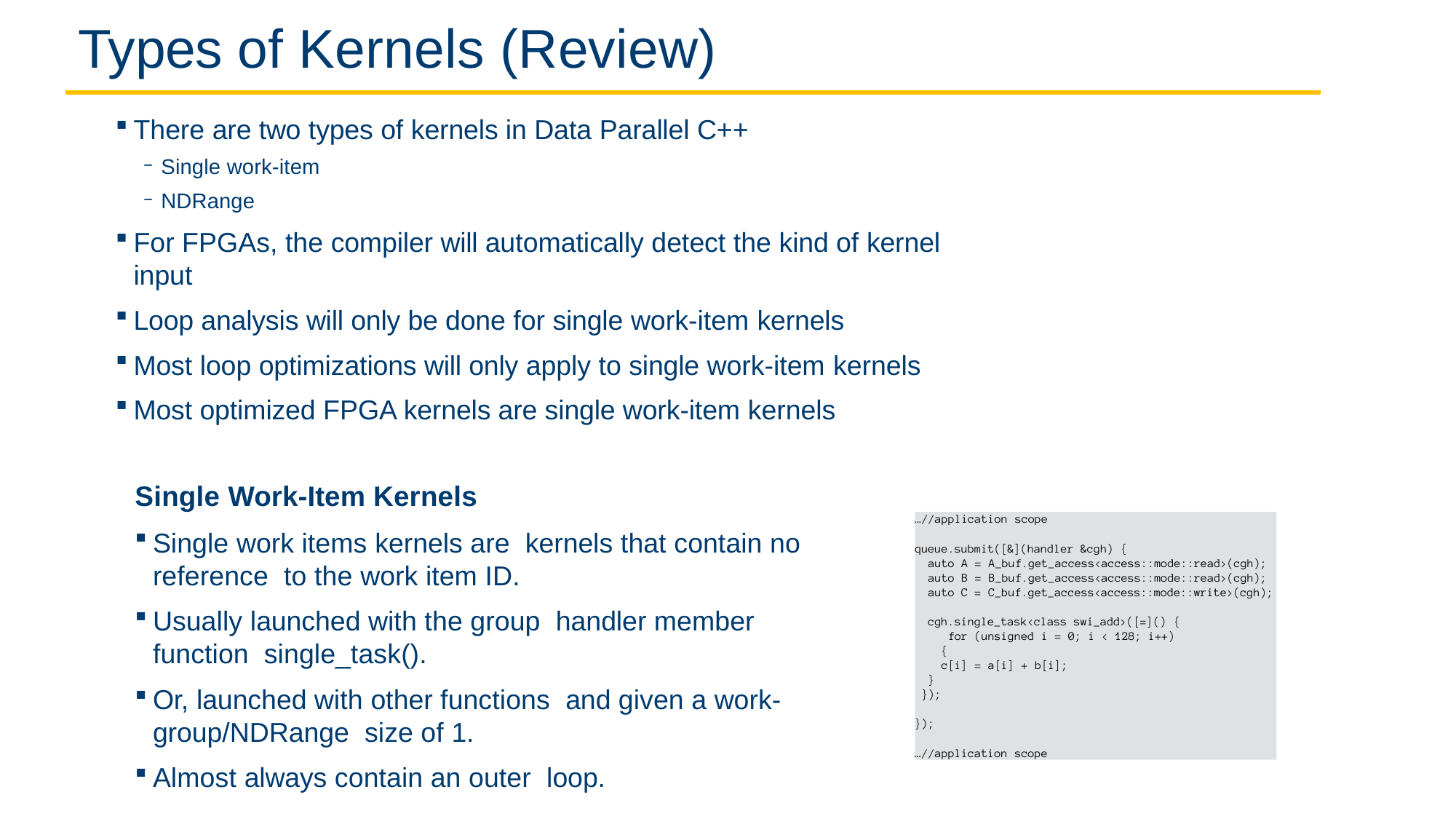

# Types of Kernels (Review)
There are two types of kernels in Data Parallel C++
Single work-item
NDRange
For FPGAs, the compiler will automatically detect the kind of kernel input
Loop analysis will only be done for single work-item kernels
Most loop optimizations will only apply to single work-item kernels
Most optimized FPGA kernels are single work-item kernels
Single Work-Item Kernels
…//application scope

queue.submit([&](handler &cgh) {
auto A = A_buf.get_access<access::mode::read>(cgh);  auto B = B_buf.get_access<access::mode::read>(cgh);  auto C = C_buf.get_access<access::mode::write>(cgh);

cgh.single_task<class swi_add>([=]() {  for (unsigned i = 0; i < 128; i++) {
c[i] = a[i] + b[i];
}
});

});

…//application scope
Single work items kernels are  kernels that contain no reference  to the work item ID.
Usually launched with the group  handler member function  single_task().
Or, launched with other functions  and given a work-group/NDRange  size of 1.
Almost always contain an outer  loop.